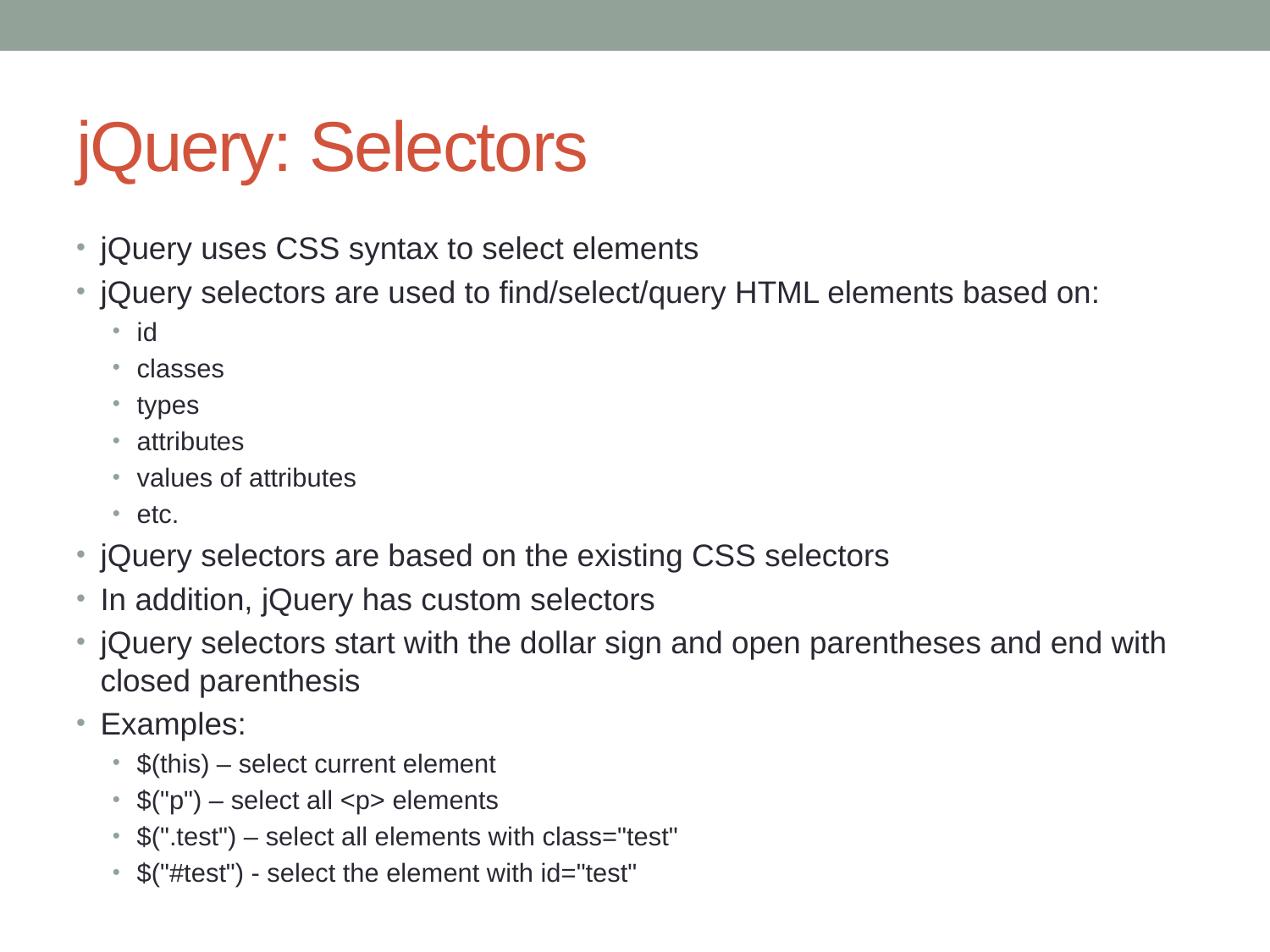

# jQuery: Selectors
jQuery uses CSS syntax to select elements
jQuery selectors are used to find/select/query HTML elements based on:
id
classes
types
attributes
values of attributes
etc.
jQuery selectors are based on the existing CSS selectors
In addition, jQuery has custom selectors
jQuery selectors start with the dollar sign and open parentheses and end with closed parenthesis
Examples:
$(this) – select current element
$("p") – select all <p> elements
$(".test") – select all elements with class="test"
$("#test") - select the element with id="test"